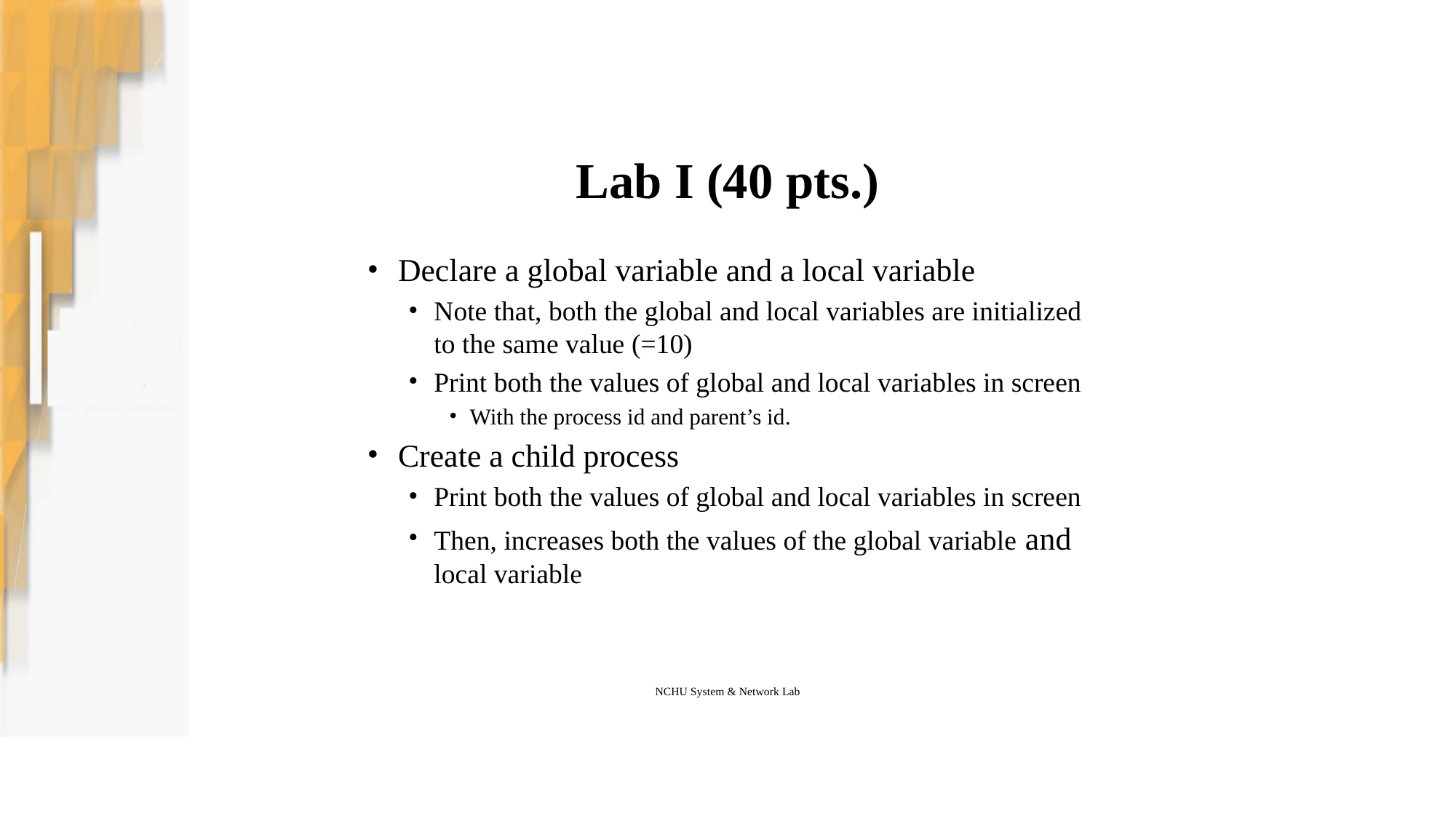

# Lab I (40 pts.)
Declare a global variable and a local variable
Note that, both the global and local variables are initialized to the same value (=10)
Print both the values of global and local variables in screen
With the process id and parent’s id.
Create a child process
Print both the values of global and local variables in screen
Then, increases both the values of the global variable and local variable
NCHU System & Network Lab